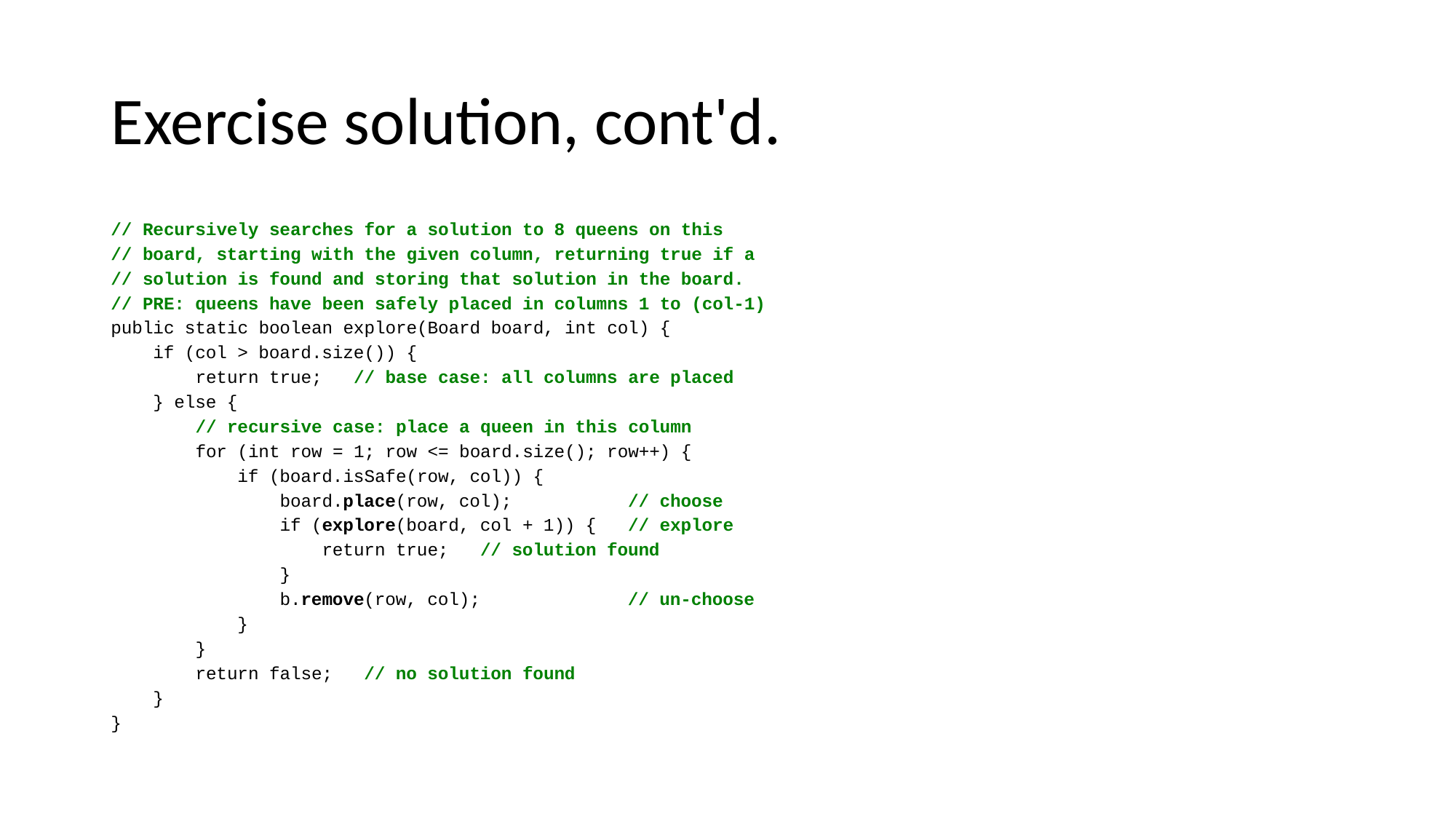

# Exercise solution, cont'd.
// Recursively searches for a solution to 8 queens on this
// board, starting with the given column, returning true if a
// solution is found and storing that solution in the board.
// PRE: queens have been safely placed in columns 1 to (col-1)
public static boolean explore(Board board, int col) {
    if (col > board.size()) {
        return true;   // base case: all columns are placed
    } else {
        // recursive case: place a queen in this column
        for (int row = 1; row <= board.size(); row++) {
            if (board.isSafe(row, col)) {
                board.place(row, col);           // choose
                if (explore(board, col + 1)) {   // explore
                    return true;   // solution found
                }
                b.remove(row, col);              // un-choose
            }
        }
        return false;   // no solution found
    }
}